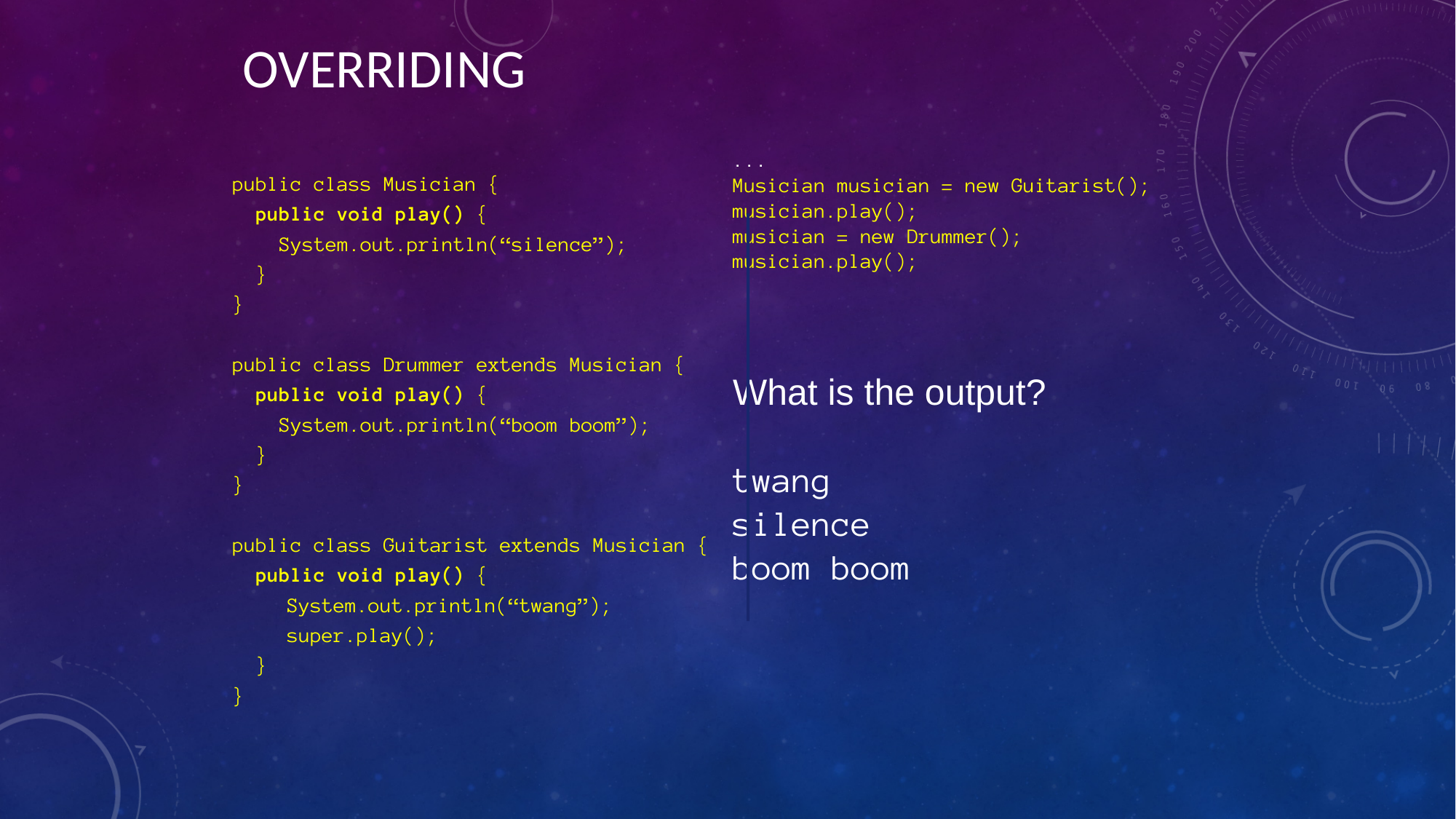

# Overriding
public class Musician {
  public void play() {
    System.out.println(“silence”);
  }
}

public class Drummer extends Musician {
  public void play() {
    System.out.println(“boom boom”);
  }
}

public class Guitarist extends Musician {
  public void play() {
System.out.println(“twang”);
super.play();
  }
}

...
Musician musician = new Guitarist();
musician.play();
musician = new Drummer();
musician.play();

What is the output?

twang
silence
boom boom